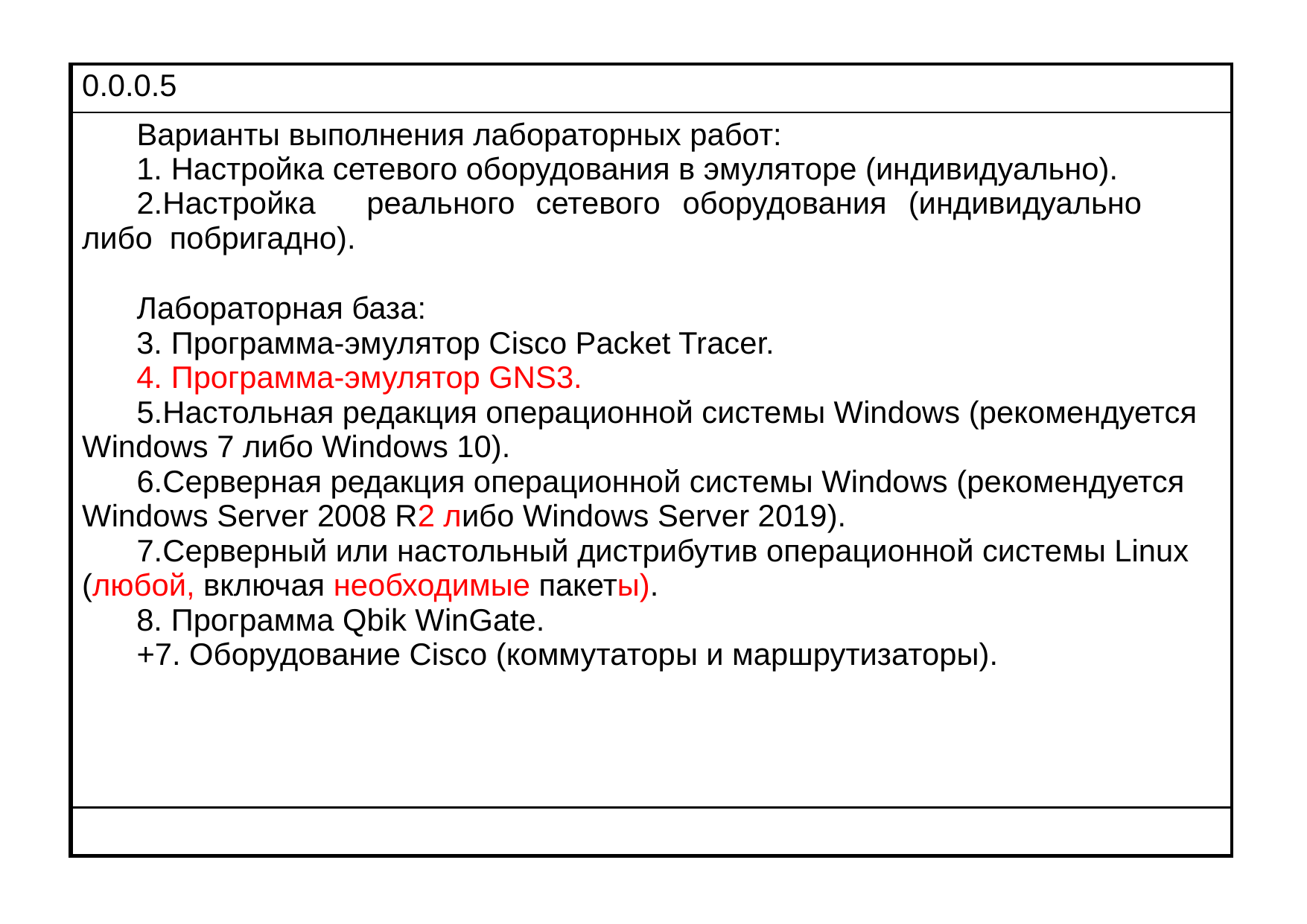

| 0.0.0.5 |
| --- |
| Варианты выполнения лабораторных работ: Настройка сетевого оборудования в эмуляторе (индивидуально). Настройка реального сетевого оборудования (индивидуально либо побригадно). Лабораторная база: Программа-эмулятор Cisco Packet Tracer. Программа-эмулятор GNS3. Настольная редакция операционной системы Windows (рекомендуется Windows 7 либо Windows 10). Серверная редакция операционной системы Windows (рекомендуется Windows Server 2008 R2 либо Windows Server 2019). Серверный или настольный дистрибутив операционной системы Linux (любой, включая необходимые пакеты). Программа Qbik WinGate. +7. Оборудование Cisco (коммутаторы и маршрутизаторы). |
|  |